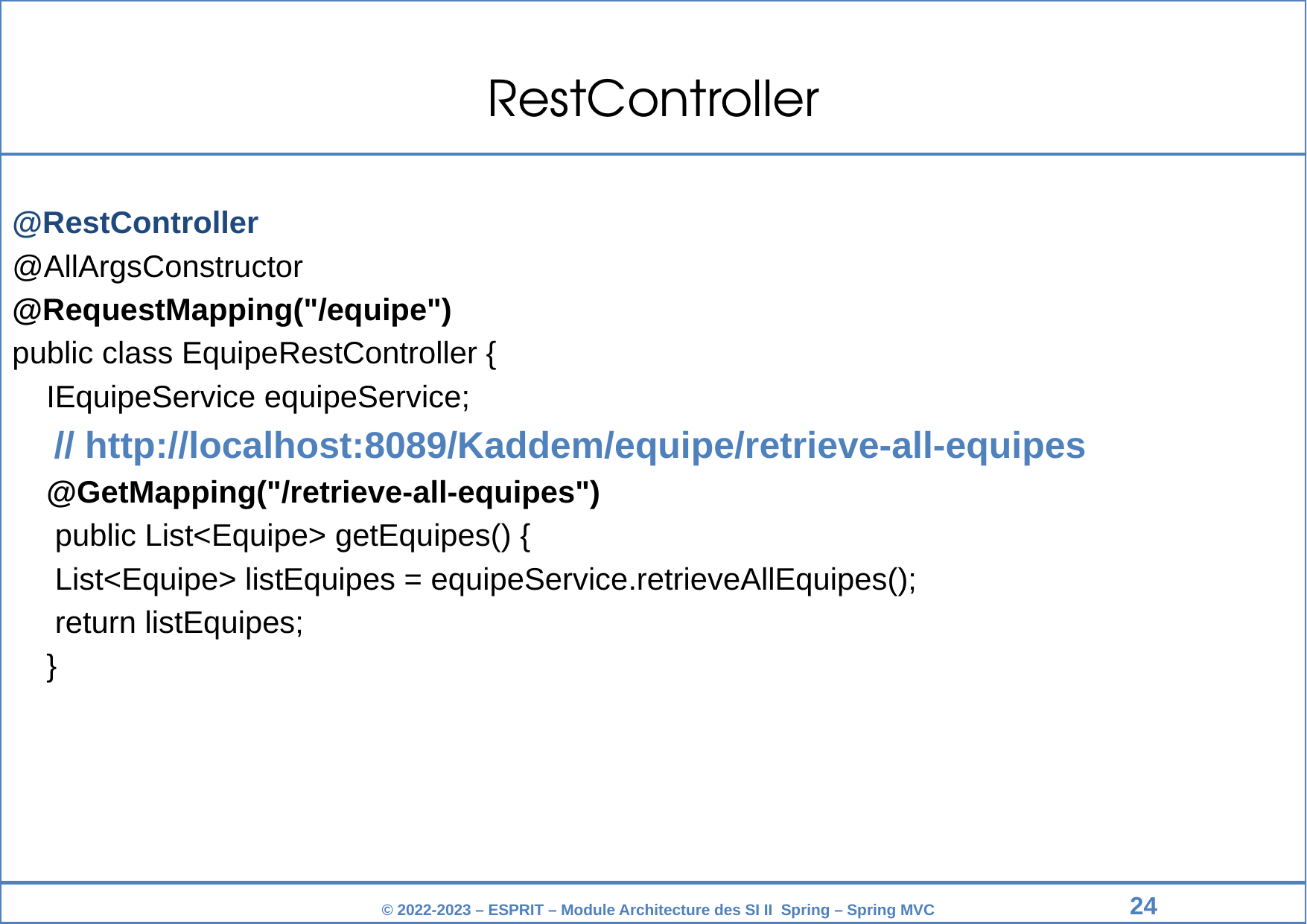

RestController

@RestController
@AllArgsConstructor
@RequestMapping("/equipe")
public class EquipeRestController {
    IEquipeService equipeService;
    // http://localhost:8089/Kaddem/equipe/retrieve-all-equipes
    @GetMapping("/retrieve-all-equipes")
     public List<Equipe> getEquipes() {
     List<Equipe> listEquipes = equipeService.retrieveAllEquipes();
     return listEquipes;
    }

24